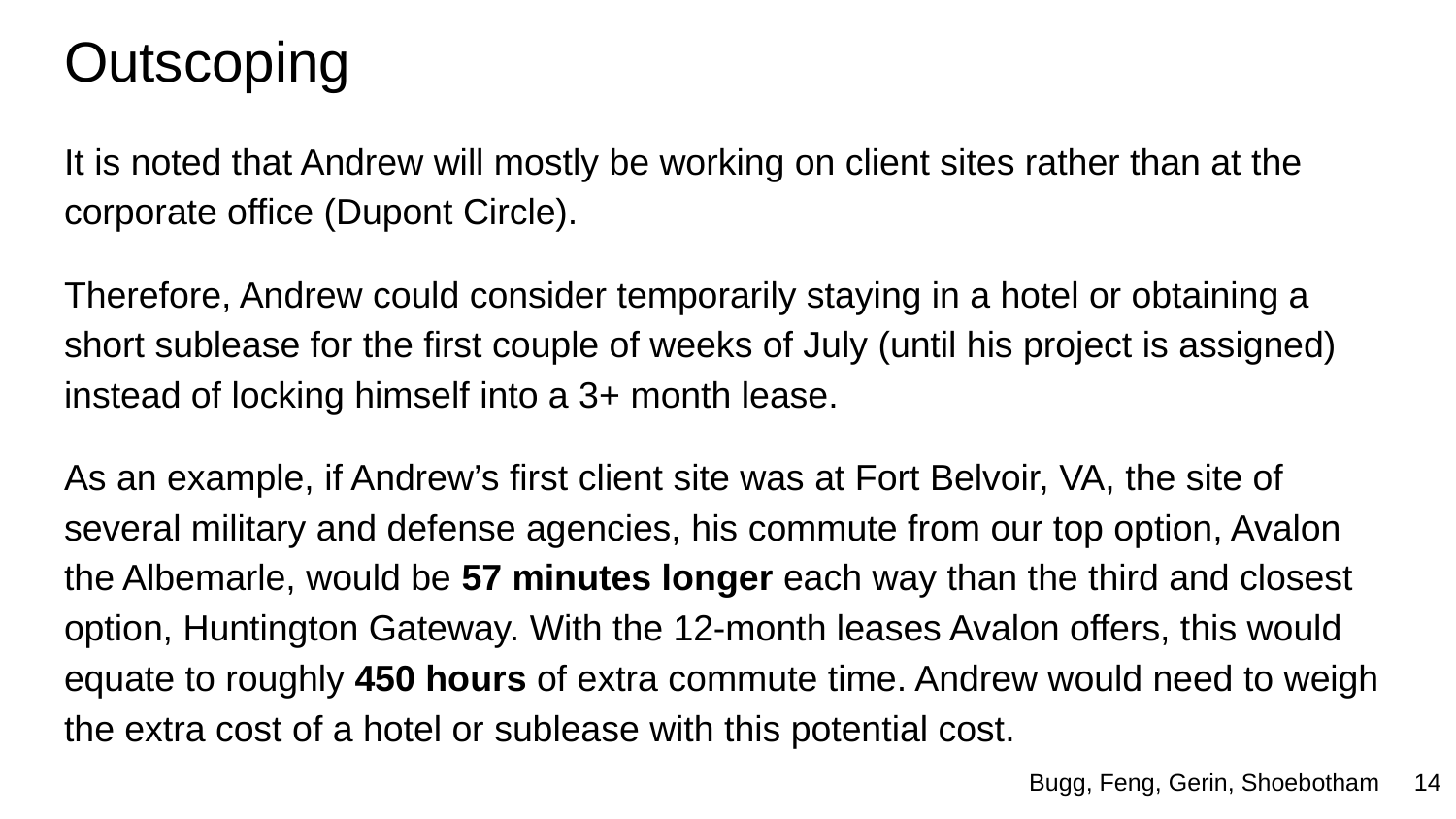

# Outscoping
It is noted that Andrew will mostly be working on client sites rather than at the corporate office (Dupont Circle).
Therefore, Andrew could consider temporarily staying in a hotel or obtaining a short sublease for the first couple of weeks of July (until his project is assigned) instead of locking himself into a 3+ month lease.
As an example, if Andrew’s first client site was at Fort Belvoir, VA, the site of several military and defense agencies, his commute from our top option, Avalon the Albemarle, would be 57 minutes longer each way than the third and closest option, Huntington Gateway. With the 12-month leases Avalon offers, this would equate to roughly 450 hours of extra commute time. Andrew would need to weigh the extra cost of a hotel or sublease with this potential cost.

Bugg, Feng, Gerin, Shoebotham     14